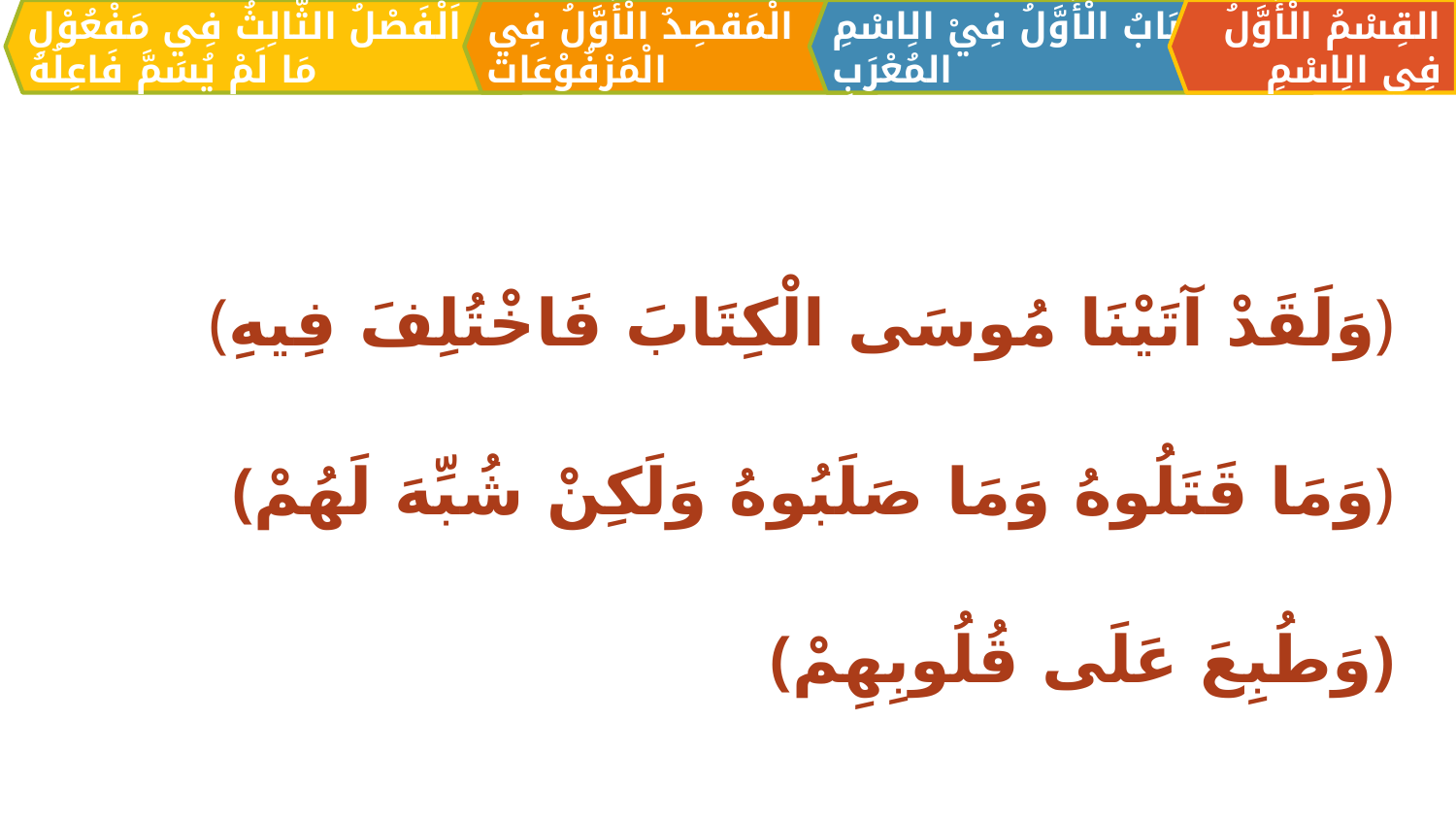

الْمَقصِدُ الْأَوَّلُ فِي الْمَرْفُوْعَات
القِسْمُ الْأَوَّلُ فِي الِاسْمِ
اَلبَابُ الْأَوَّلُ فِيْ الِاسْمِ المُعْرَبِ
اَلْفَصْلُ الثَّالِثُ فِي مَفْعُوْلِ مَا لَمْ يُسَمَّ فَاعِلُهُ
﴿وَلَقَدْ آتَيْنَا مُوسَى الْكِتَابَ فَاخْتُلِفَ فِيهِ﴾
﴿وَمَا قَتَلُوهُ وَمَا صَلَبُوهُ وَلَكِنْ شُبِّهَ لَهُمْ﴾
﴿وَطُبِعَ عَلَى قُلُوبِهِمْ﴾